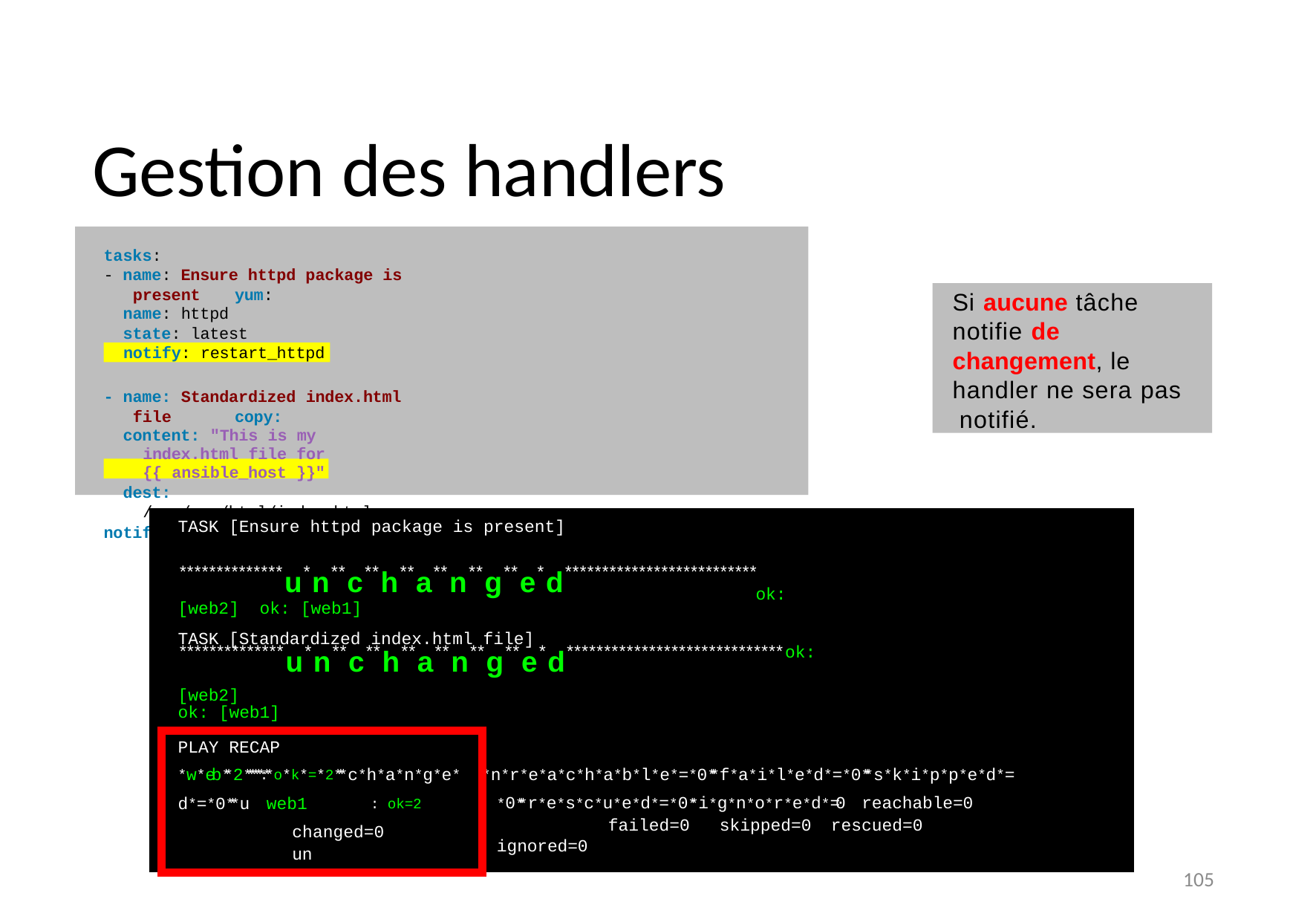

# Gestion des handlers

tasks:
- name: Ensure httpd package is  present	yum:
name: httpd
state: latest

- name: Standardized index.html  file	copy:
content: "This is my index.html file for {{ ansible_host }}"
dest: /var/www/html/index.html
notify: restart_httpd
Si aucune tâche  notifie de  changement, le  handler ne sera pas  notifié.
notify: restart_httpd
| TASK [Ensure httpd package is present] \*\*\*\*\*\*\*\*\*\*\*\*\*\*u\*n\*\*c\*\*h\*\*a\*\*n\*\*g\*\*e\*d\*\*\*\*\*\*\*\*\*\*\*\*\*\*\*\*\*\*\*\*\*\*\*\*\*\* ok: [web2] ok: [web1] TASK [Standardized index.html file] \*\*\*\*\*\*\*\*\*\*\*\*\*\*u\*n\*\*c\*\*h\*\*a\*\*n\*\*g\*\*e\*d\*\*\*\*\*\*\*\*\*\*\*\*\*\*\*\*\*\*\*\*\*\*\*\*\*\*\*\*\* ok: [web2] ok: [web1] |  |  |
| --- | --- | --- |
|  | PLAY RECAP \*w\*eb\*\*2\*\*\*\*\*\*:\*\*o\*k\*=\*2\*\*\*c\*h\*a\*n\*g\*e\*d\*=\*0\*\*\*u web1 : ok=2 changed=0 un | \*n\*r\*e\*a\*c\*h\*a\*b\*l\*e\*=\*0\*\*\*f\*a\*i\*l\*e\*d\*=\*0\*\*\*s\*k\*i\*p\*p\*e\*d\*=\*0\*\*\*r\*e\*s\*c\*u\*e\*d\*=\*0\*\*i\*g\*n\*o\*r\*e\*d\*=0 reachable=0 failed=0 skipped=0 rescued=0 ignored=0 |
105